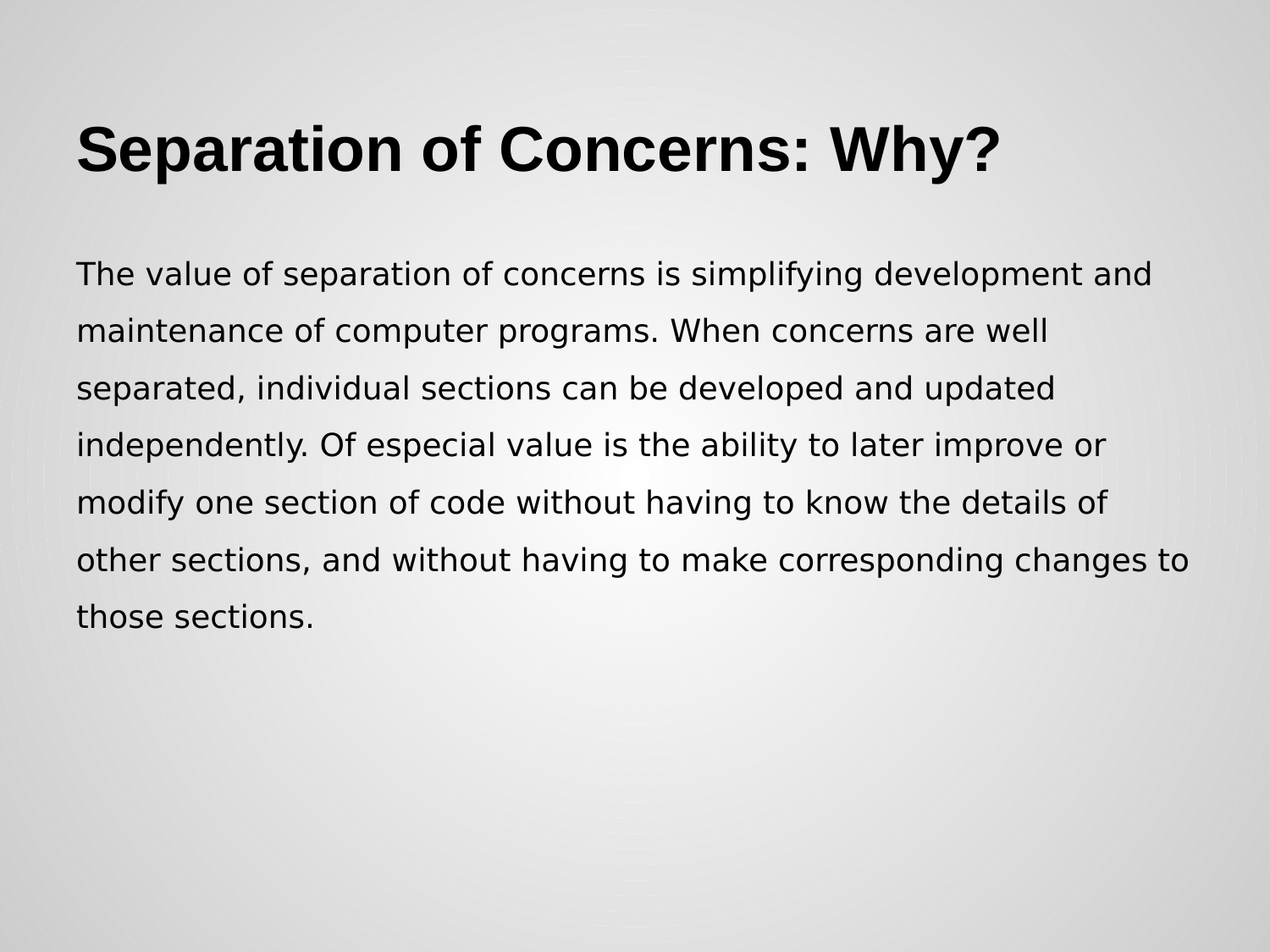

# Separation of Concerns: Why?
The value of separation of concerns is simplifying development and maintenance of computer programs. When concerns are well separated, individual sections can be developed and updated independently. Of especial value is the ability to later improve or modify one section of code without having to know the details of other sections, and without having to make corresponding changes to those sections.